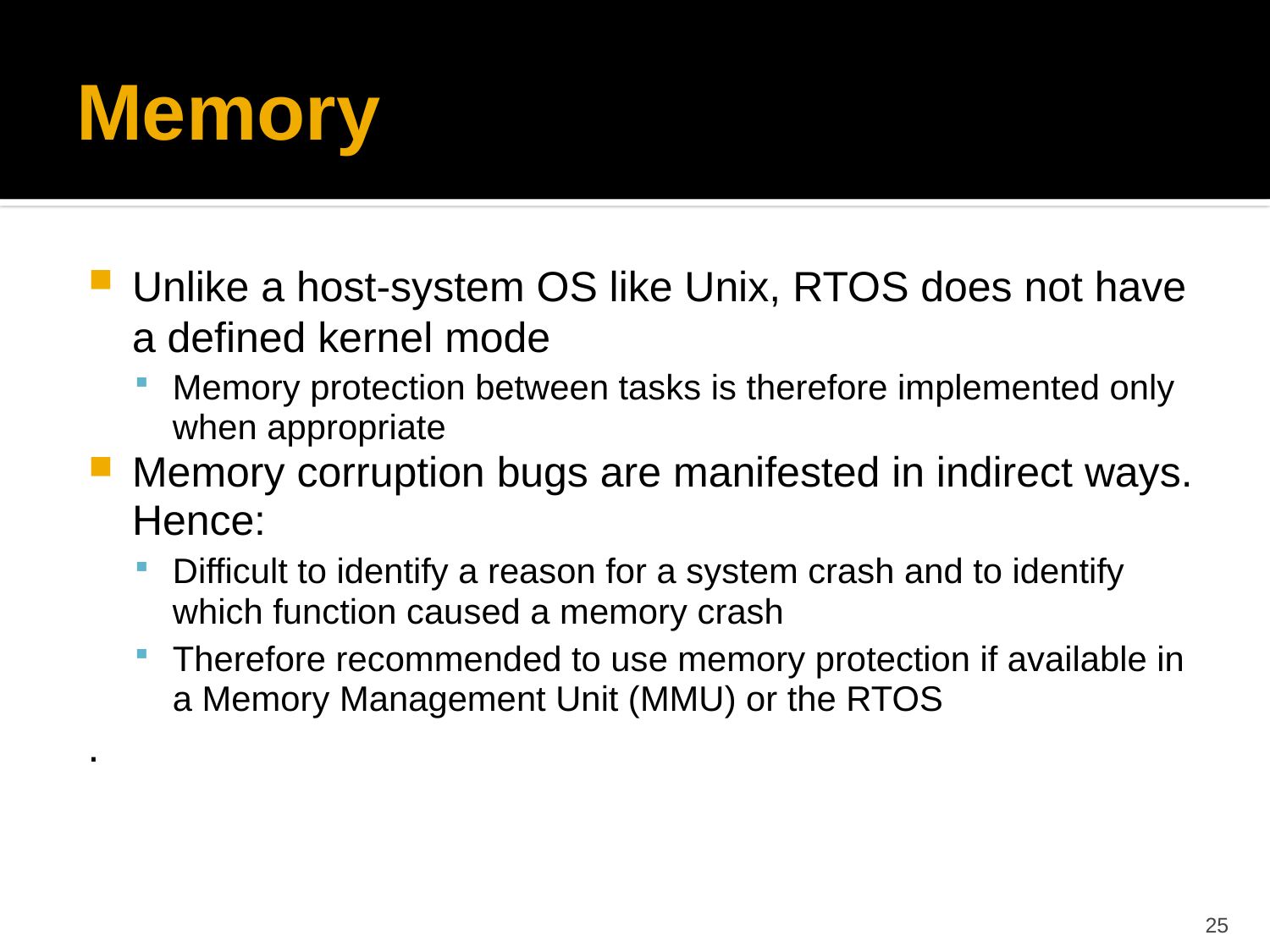

# Memory
Unlike a host-system OS like Unix, RTOS does not have a defined kernel mode
Memory protection between tasks is therefore implemented only when appropriate
Memory corruption bugs are manifested in indirect ways. Hence:
Difficult to identify a reason for a system crash and to identify which function caused a memory crash
Therefore recommended to use memory protection if available in a Memory Management Unit (MMU) or the RTOS
.

25